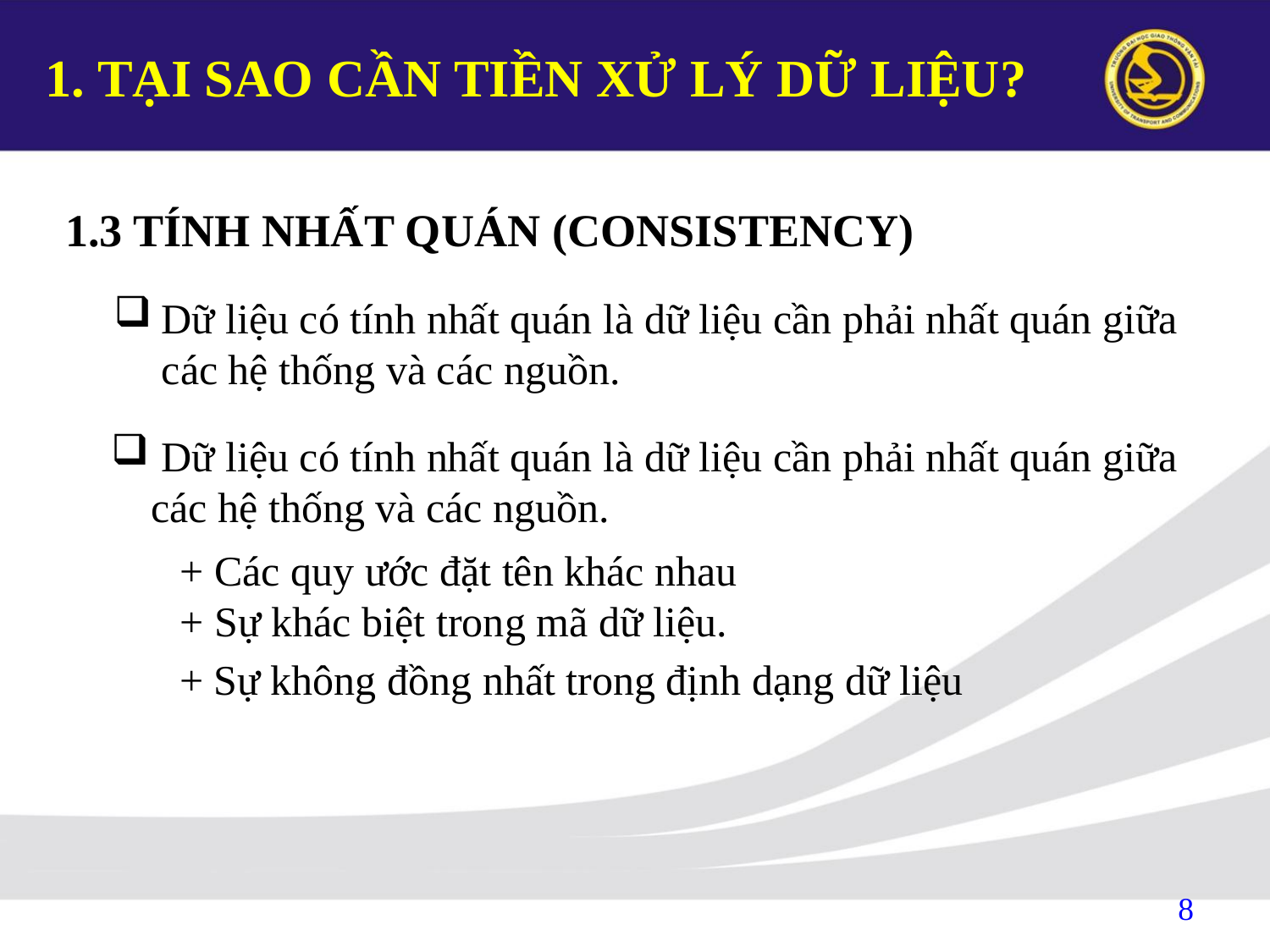

1. TẠI SAO CẦN TIỀN XỬ LÝ DỮ LIỆU?
1.3 TÍNH NHẤT QUÁN (CONSISTENCY)
Dữ liệu có tính nhất quán là dữ liệu cần phải nhất quán giữa các hệ thống và các nguồn.
 Dữ liệu có tính nhất quán là dữ liệu cần phải nhất quán giữa các hệ thống và các nguồn.
+ Các quy ước đặt tên khác nhau
+ Sự khác biệt trong mã dữ liệu.
+ Sự không đồng nhất trong định dạng dữ liệu
8